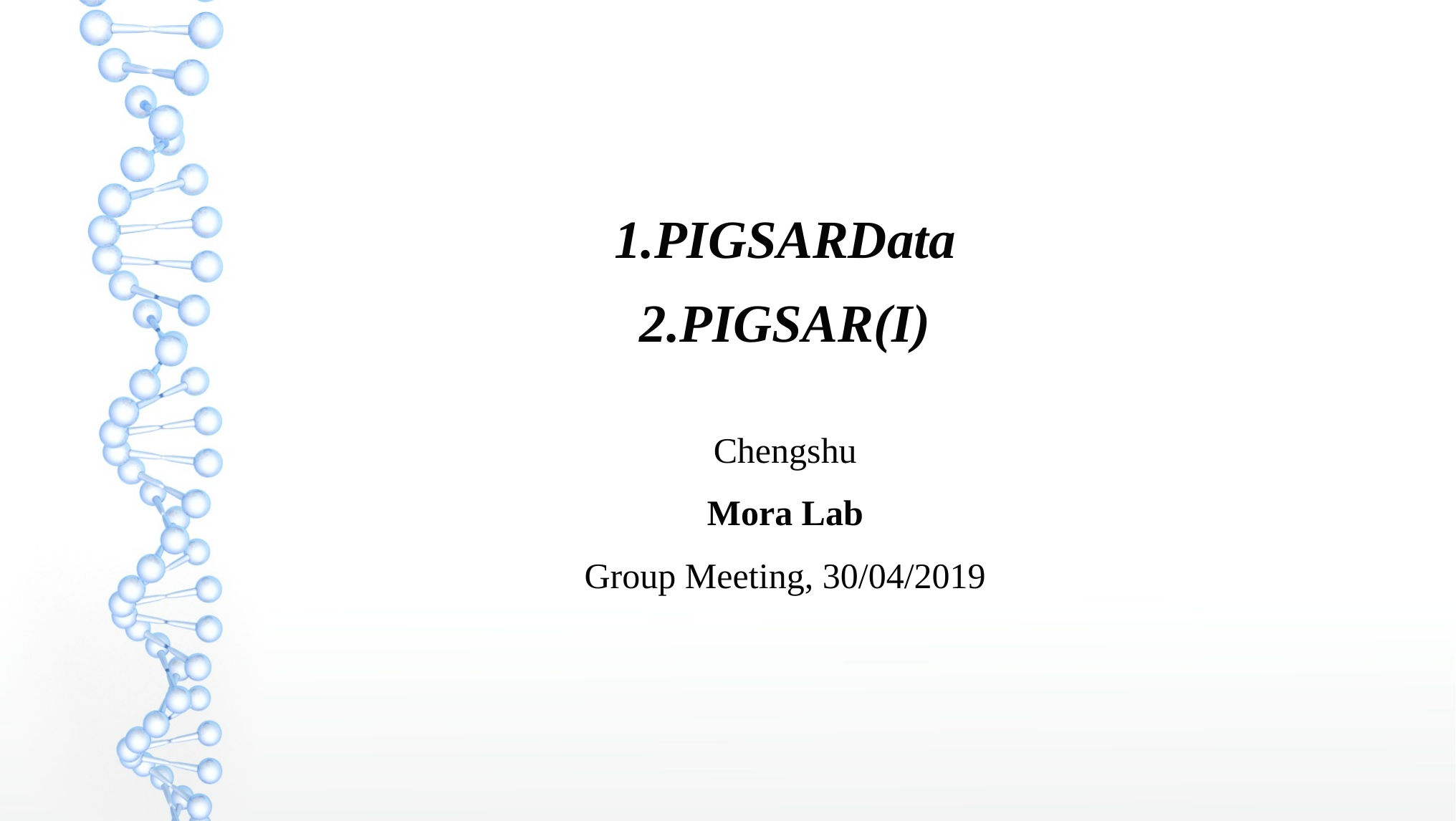

1.PIGSARData
2.PIGSAR(I)

Chengshu
Mora Lab
Group Meeting, 30/04/2019